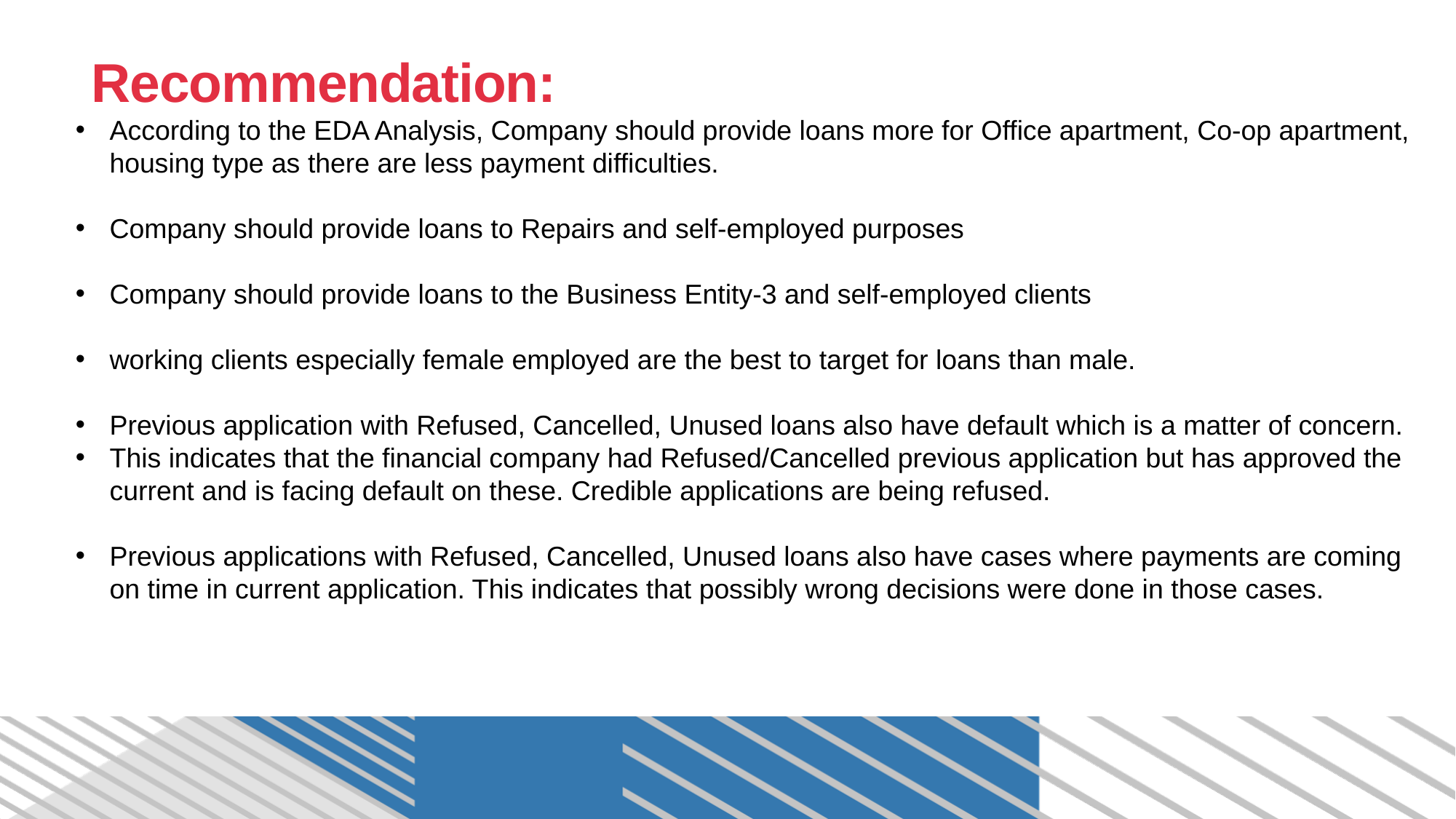

# Recommendation:
According to the EDA Analysis, Company should provide loans more for Office apartment, Co-op apartment, housing type as there are less payment difficulties.

Company should provide loans to Repairs and self-employed purposes

Company should provide loans to the Business Entity-3 and self-employed clients

working clients especially female employed are the best to target for loans than male.

Previous application with Refused, Cancelled, Unused loans also have default which is a matter of concern.
This indicates that the financial company had Refused/Cancelled previous application but has approved the current and is facing default on these. Credible applications are being refused.

Previous applications with Refused, Cancelled, Unused loans also have cases where payments are coming on time in current application. This indicates that possibly wrong decisions were done in those cases.